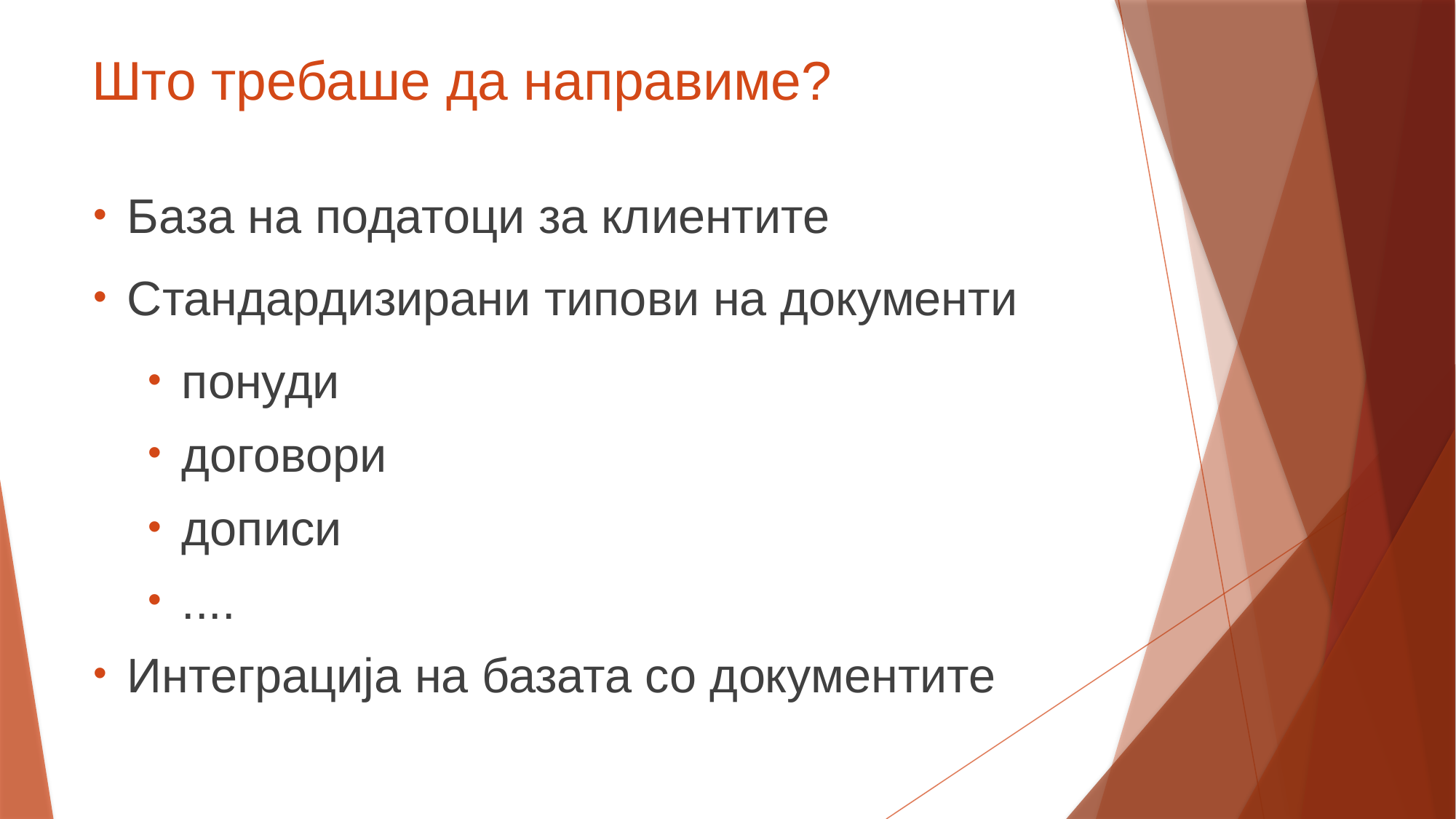

# Што требаше да направиме?
База на податоци за клиентите
Стандардизирани типови на документи
понуди
договори
дописи
....
Интеграција на базата со документите